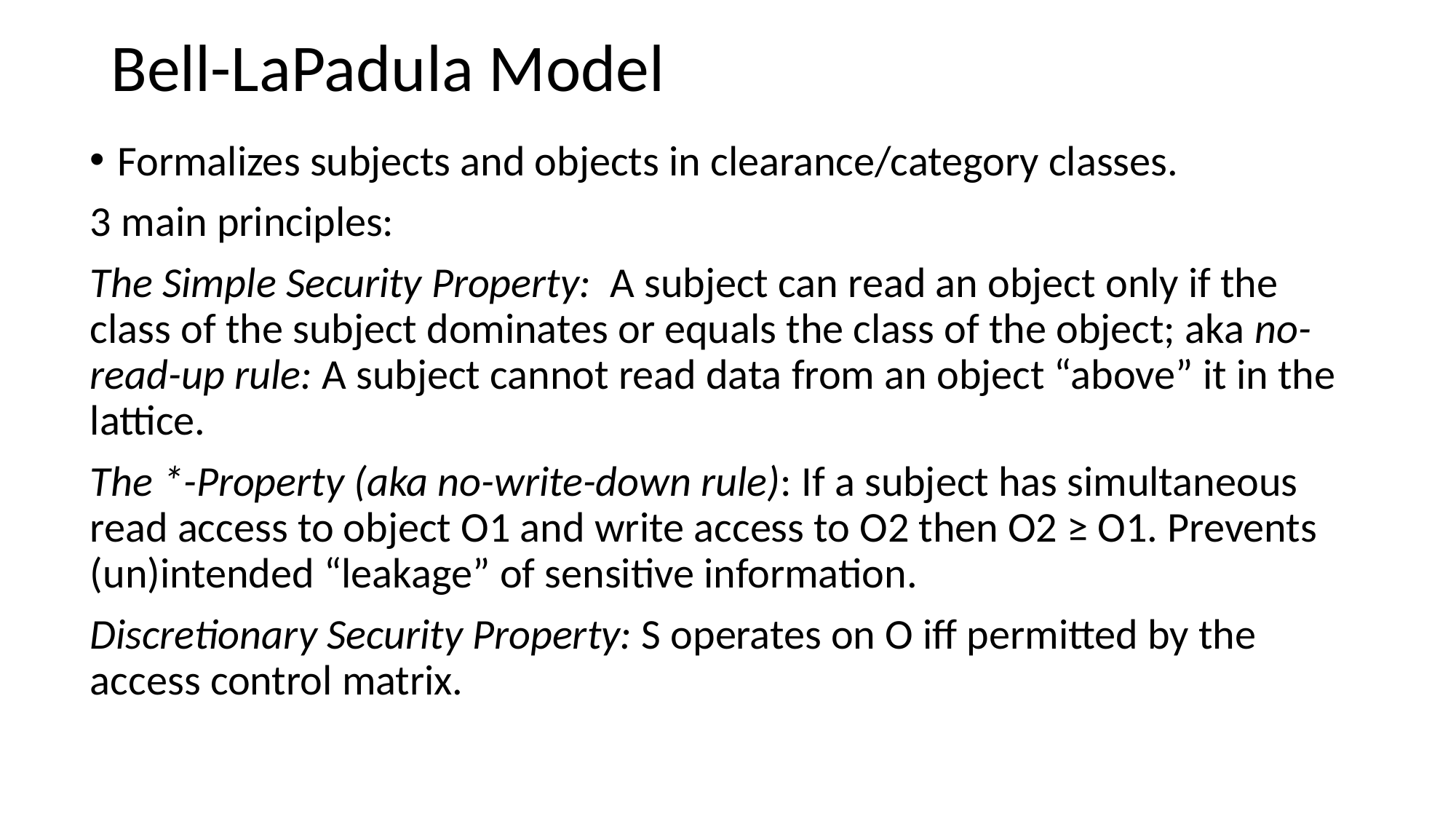

# Bell-LaPadula Model
Formalizes subjects and objects in clearance/category classes.
3 main principles:
The Simple Security Property:  A subject can read an object only if the class of the subject dominates or equals the class of the object; aka no-read-up rule: A subject cannot read data from an object “above” it in the lattice.
The *-Property (aka no-write-down rule): If a subject has simultaneous read access to object O1 and write access to O2 then O2 ≥ O1. Prevents (un)intended “leakage” of sensitive information.
Discretionary Security Property: S operates on O iff permitted by the access control matrix.